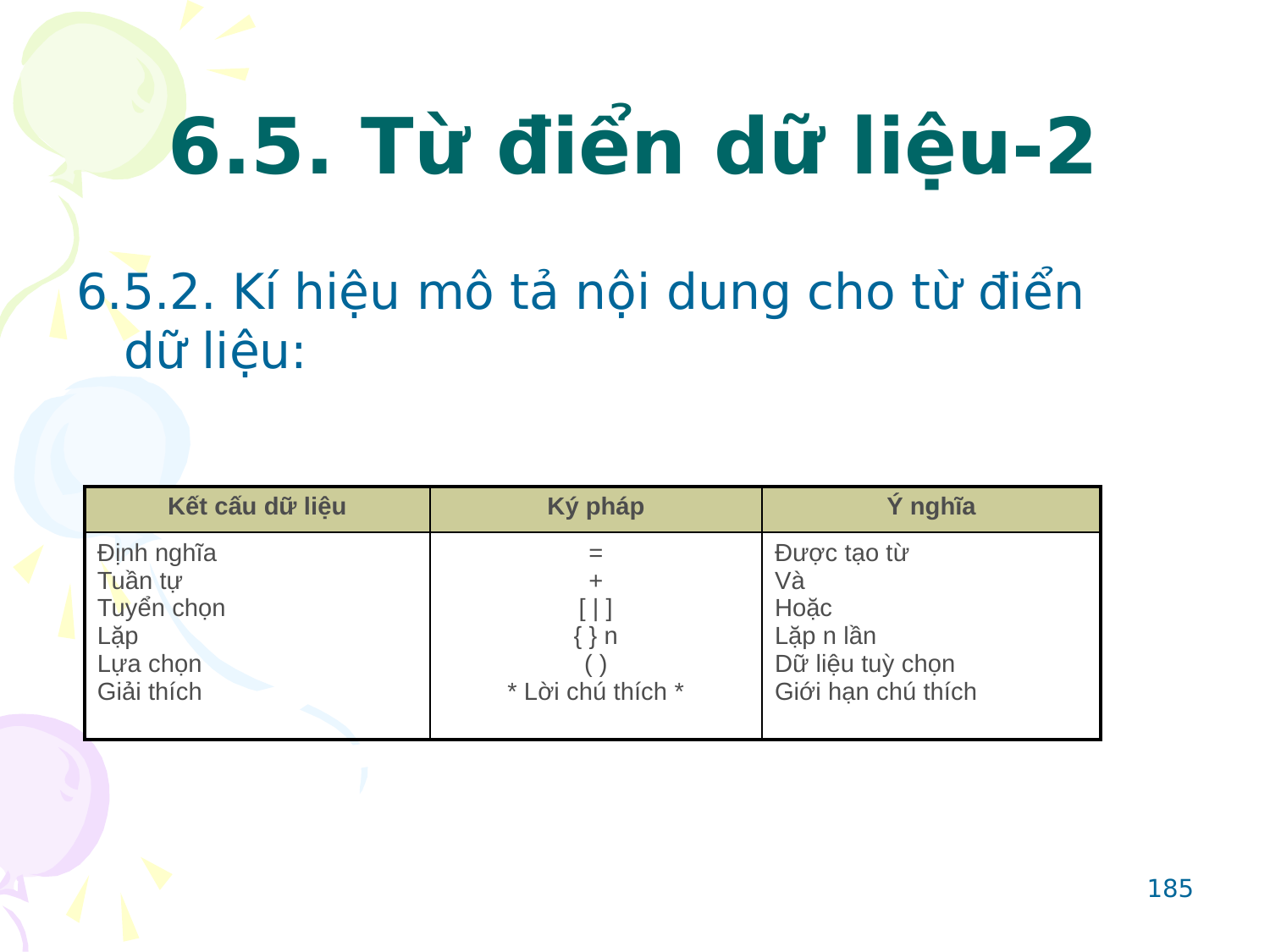

# 6.5. Từ điển dữ liệu-2
6.5.2. Kí hiệu mô tả nội dung cho từ điển dữ liệu:
| Kết cấu dữ liệu | Ký pháp | Ý nghĩa |
| --- | --- | --- |
| Định nghĩa Tuần tự Tuyển chọn Lặp Lựa chọn Giải thích | = + [ | ] { } n ( ) \* Lời chú thích \* | Được tạo từ Và Hoặc Lặp n lần Dữ liệu tuỳ chọn Giới hạn chú thích |
185